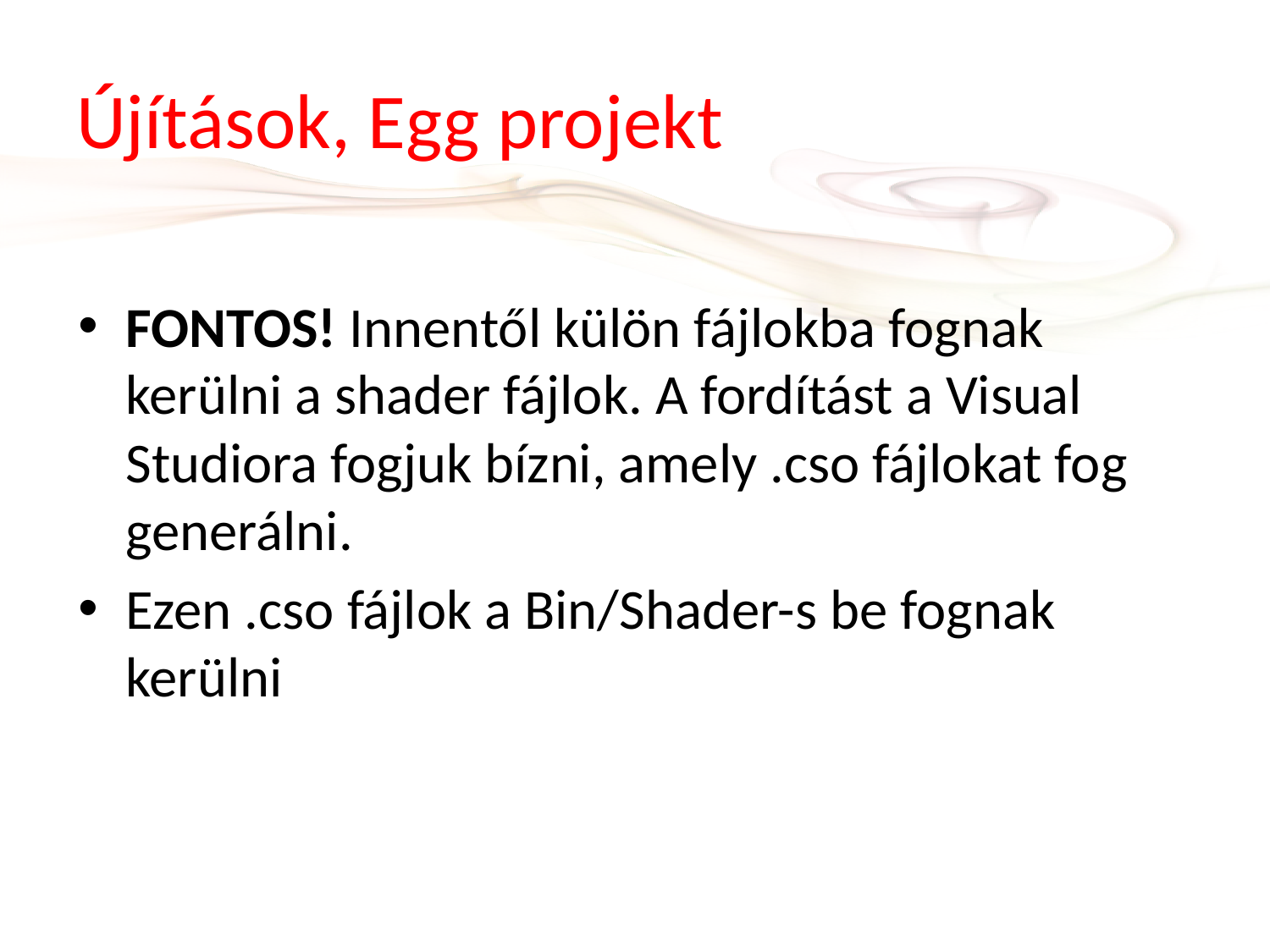

# Újítások, Egg projekt

FONTOS! Innentől külön fájlokba fognak kerülni a shader fájlok. A fordítást a Visual Studiora fogjuk bízni, amely .cso fájlokat fog generálni.
Ezen .cso fájlok a Bin/Shader-s be fognak kerülni